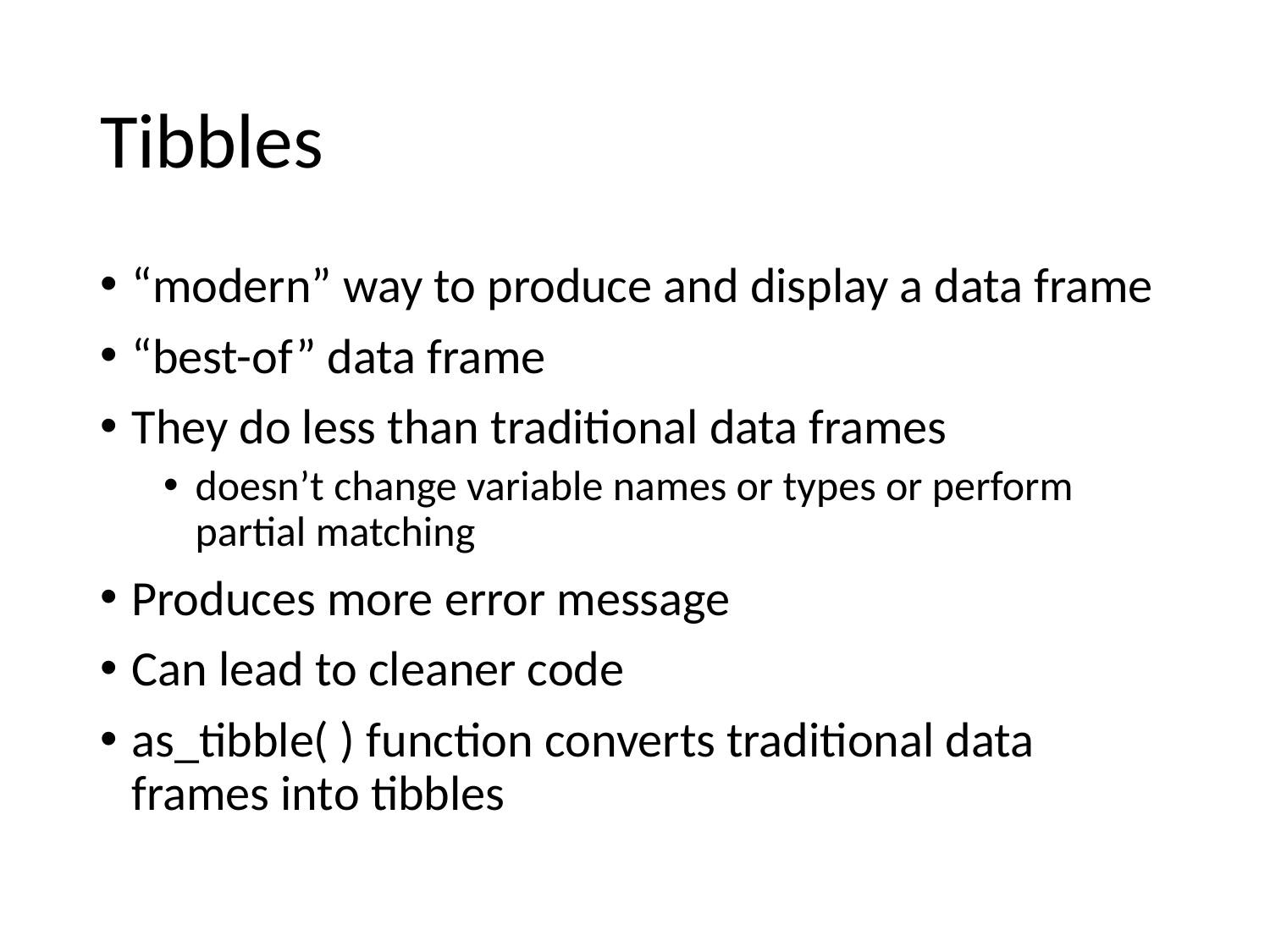

# Tibbles
“modern” way to produce and display a data frame
“best-of” data frame
They do less than traditional data frames
doesn’t change variable names or types or perform partial matching
Produces more error message
Can lead to cleaner code
as_tibble( ) function converts traditional data frames into tibbles